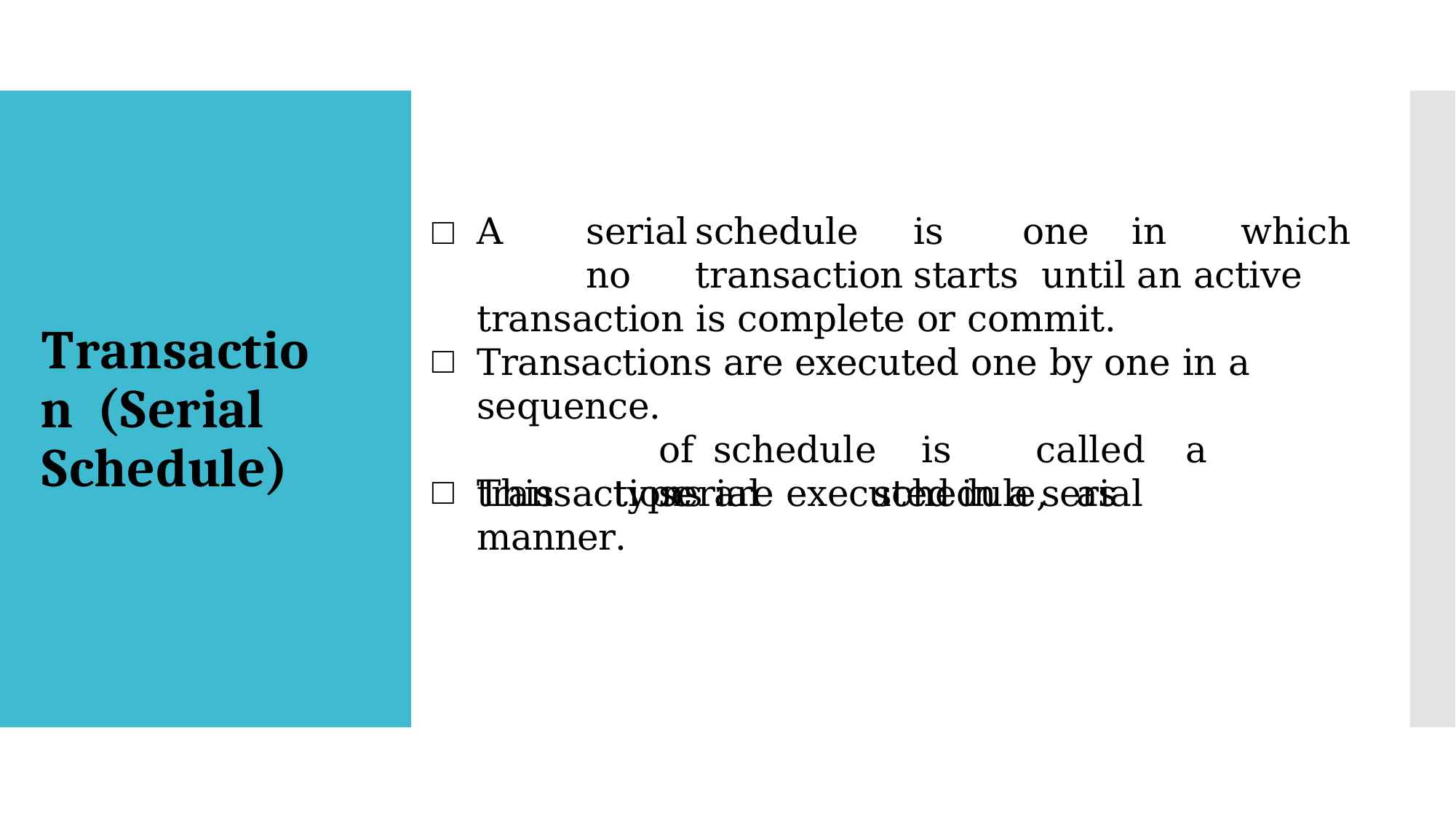

□	A	serial	schedule	is	one	in	which	no	transaction	starts  until an active transaction is complete or commit.
Transaction  (Serial  Schedule)
Transactions are executed one by one in a sequence.
This	type
of	schedule	is	called	a	serial	schedule,	as
transactions are executed in a serial manner.